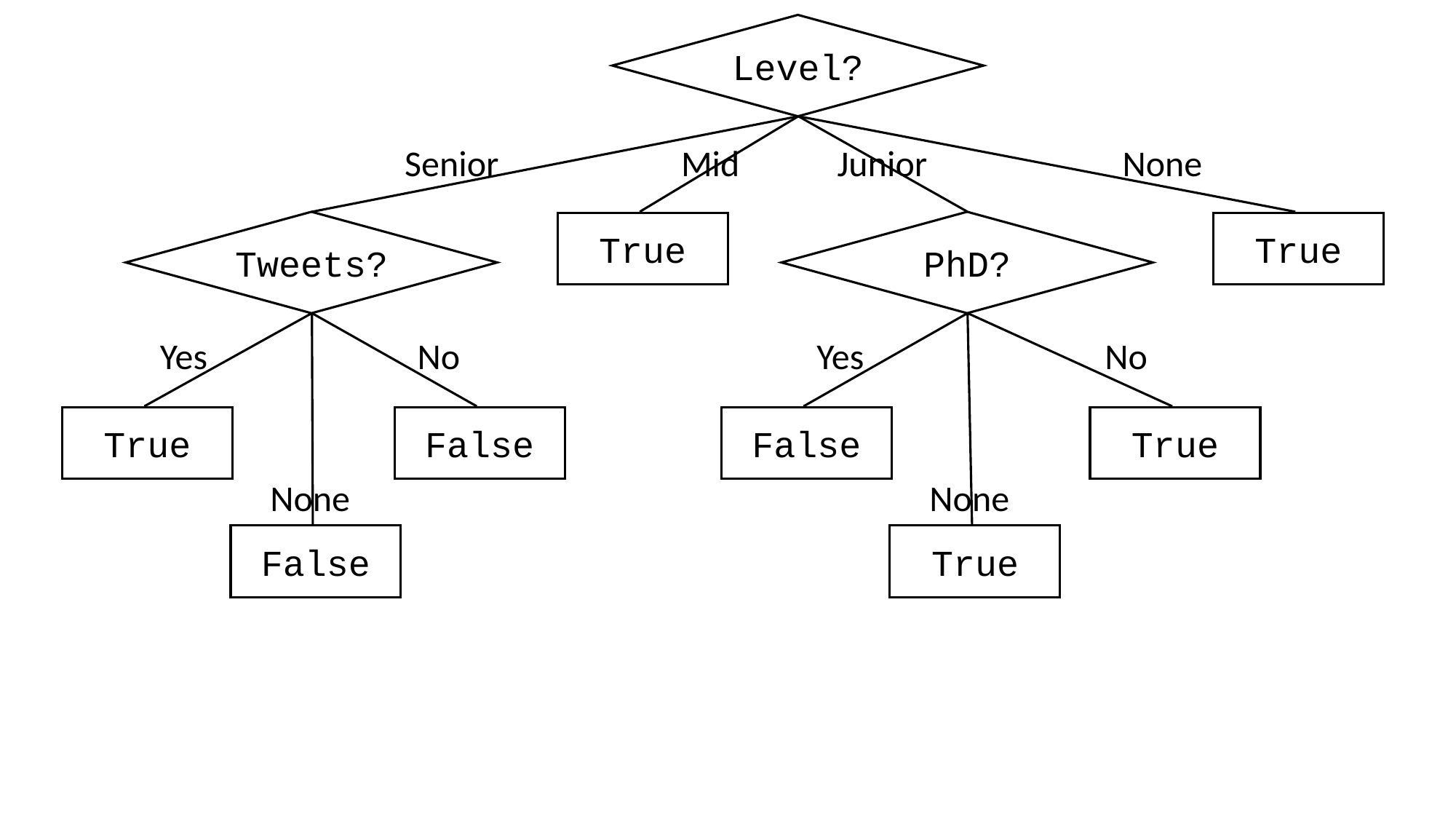

Level?
Senior
Mid
Junior
None
Tweets?
PhD?
True
True
Yes
No
Yes
No
True
False
False
True
None
None
False
True